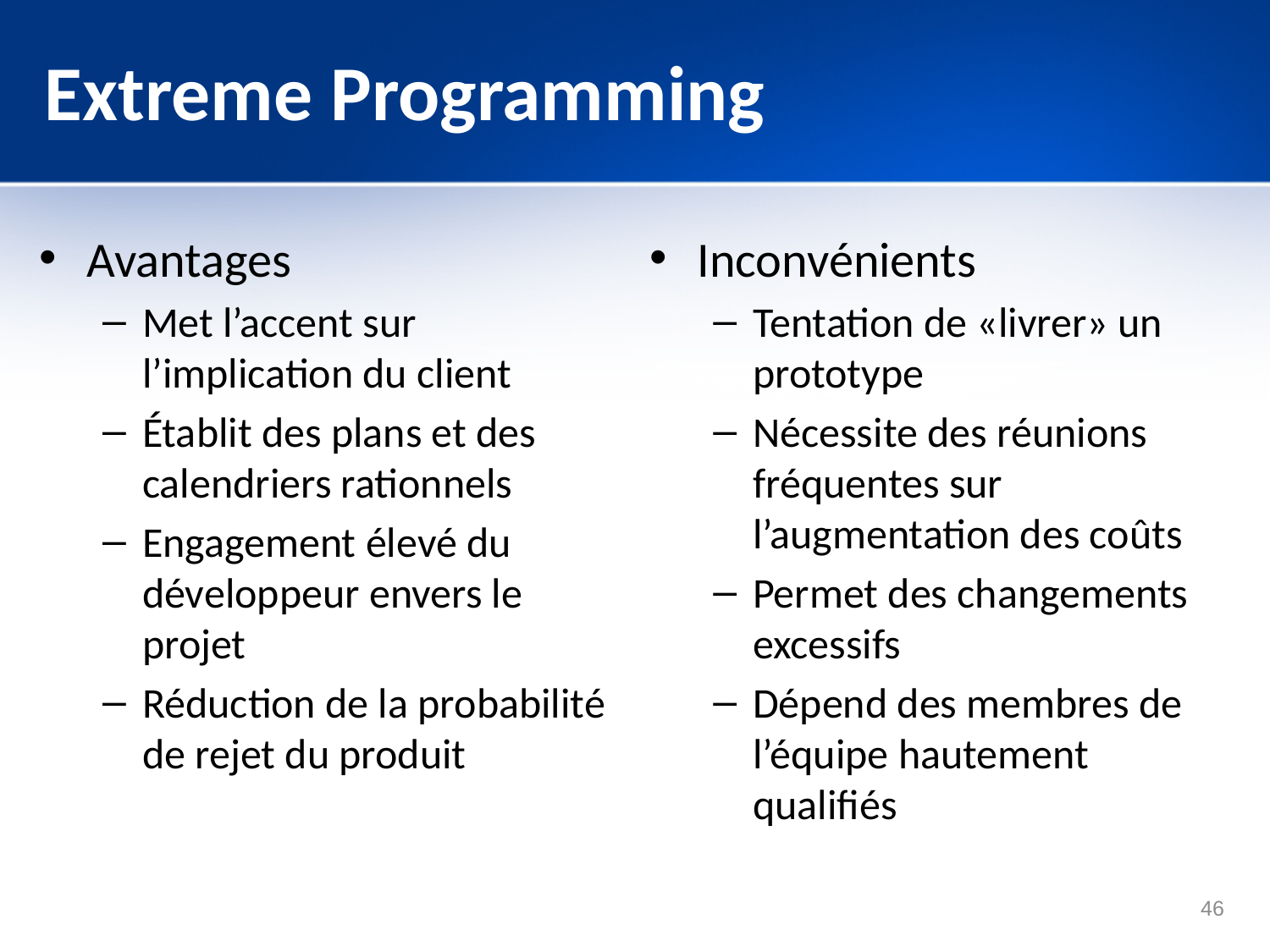

# Extreme Programming
Avantages
Met l’accent sur l’implication du client
Établit des plans et des calendriers rationnels
Engagement élevé du développeur envers le projet
Réduction de la probabilité de rejet du produit
Inconvénients
Tentation de «livrer» un prototype
Nécessite des réunions fréquentes sur l’augmentation des coûts
Permet des changements excessifs
Dépend des membres de l’équipe hautement qualifiés

46